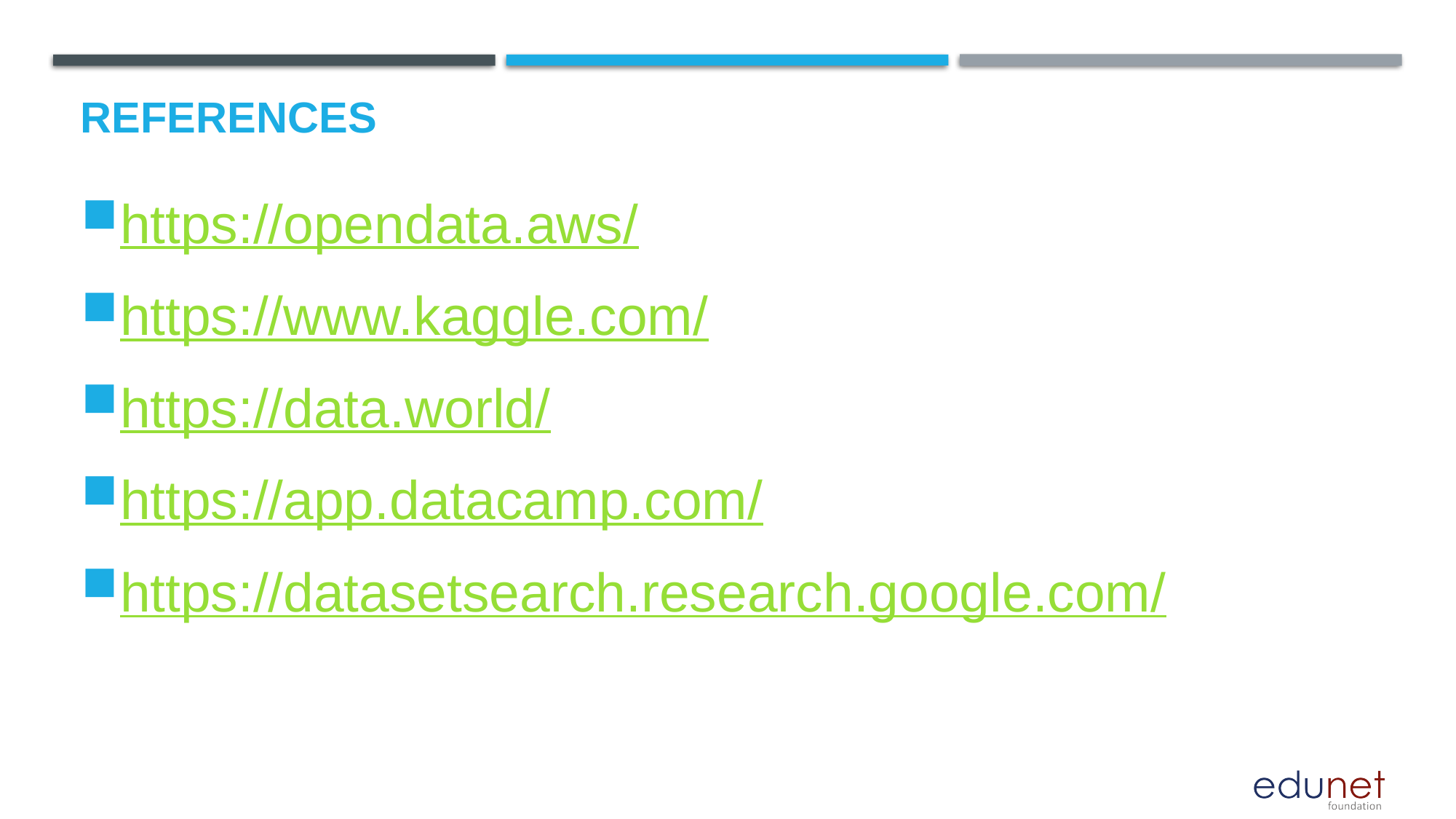

# References
https://opendata.aws/
https://www.kaggle.com/
https://data.world/
https://app.datacamp.com/
https://datasetsearch.research.google.com/